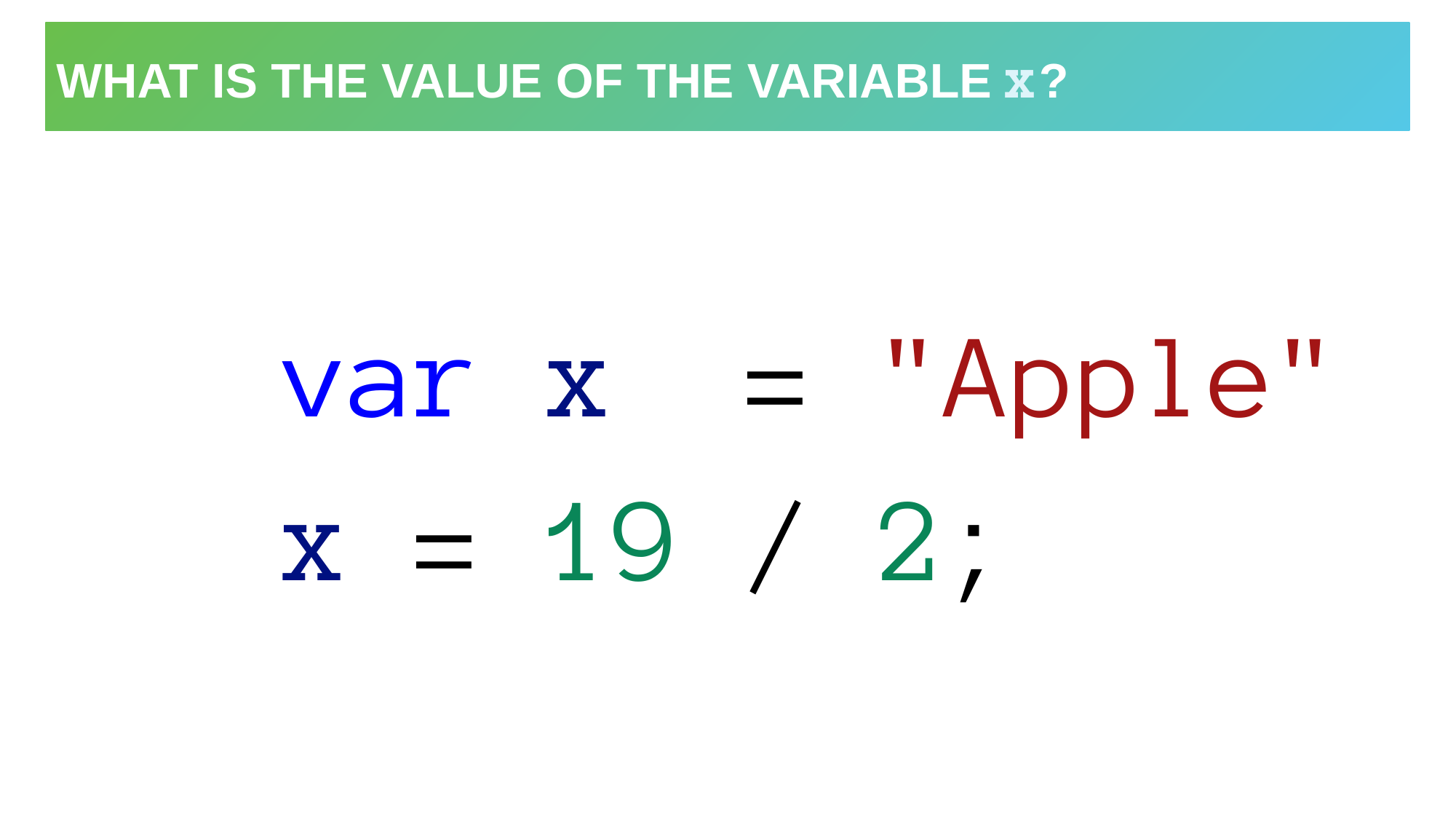

# What is the value of the variable x?
var x  = "Apple"
x = 19 / 2;